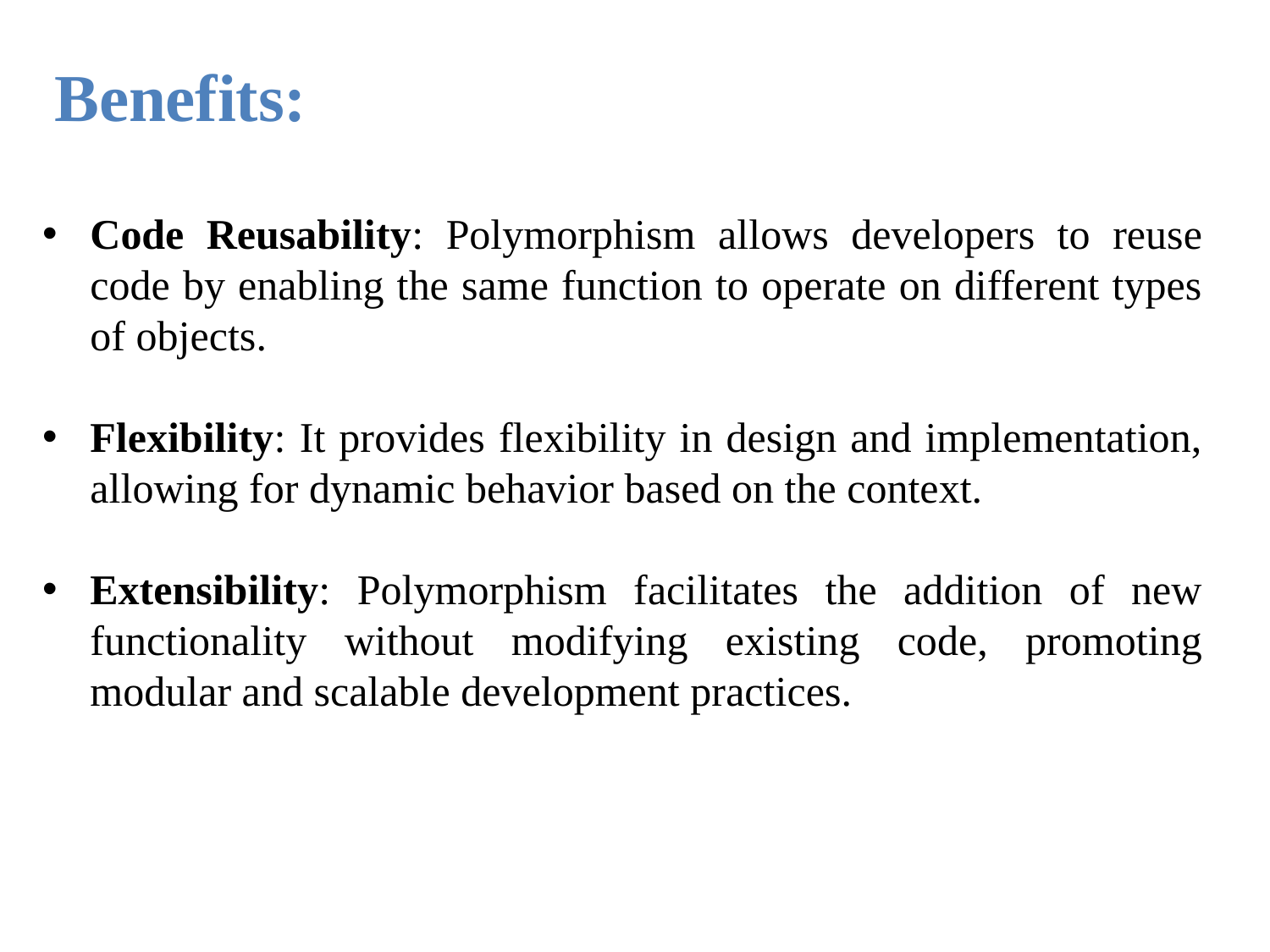

Benefits:
Code Reusability: Polymorphism allows developers to reuse code by enabling the same function to operate on different types of objects.

Flexibility: It provides flexibility in design and implementation, allowing for dynamic behavior based on the context.

Extensibility: Polymorphism facilitates the addition of new functionality without modifying existing code, promoting modular and scalable development practices.